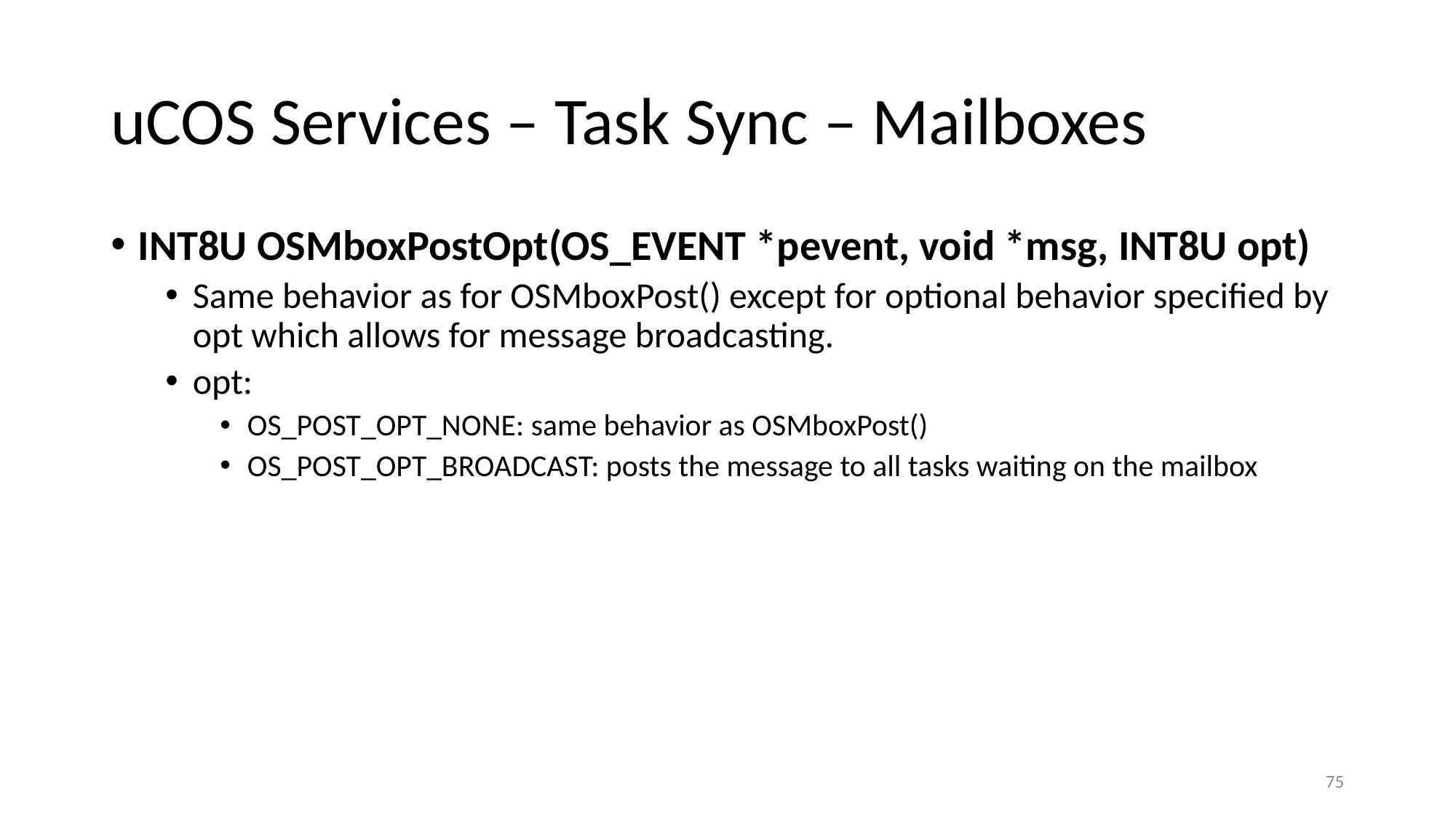

# uCOS Services – Task Sync – Mailboxes
INT8U OSMboxPostOpt(OS_EVENT *pevent, void *msg, INT8U opt)
Same behavior as for OSMboxPost() except for optional behavior specified by opt which allows for message broadcasting.
opt:
OS_POST_OPT_NONE: same behavior as OSMboxPost()
OS_POST_OPT_BROADCAST: posts the message to all tasks waiting on the mailbox
75